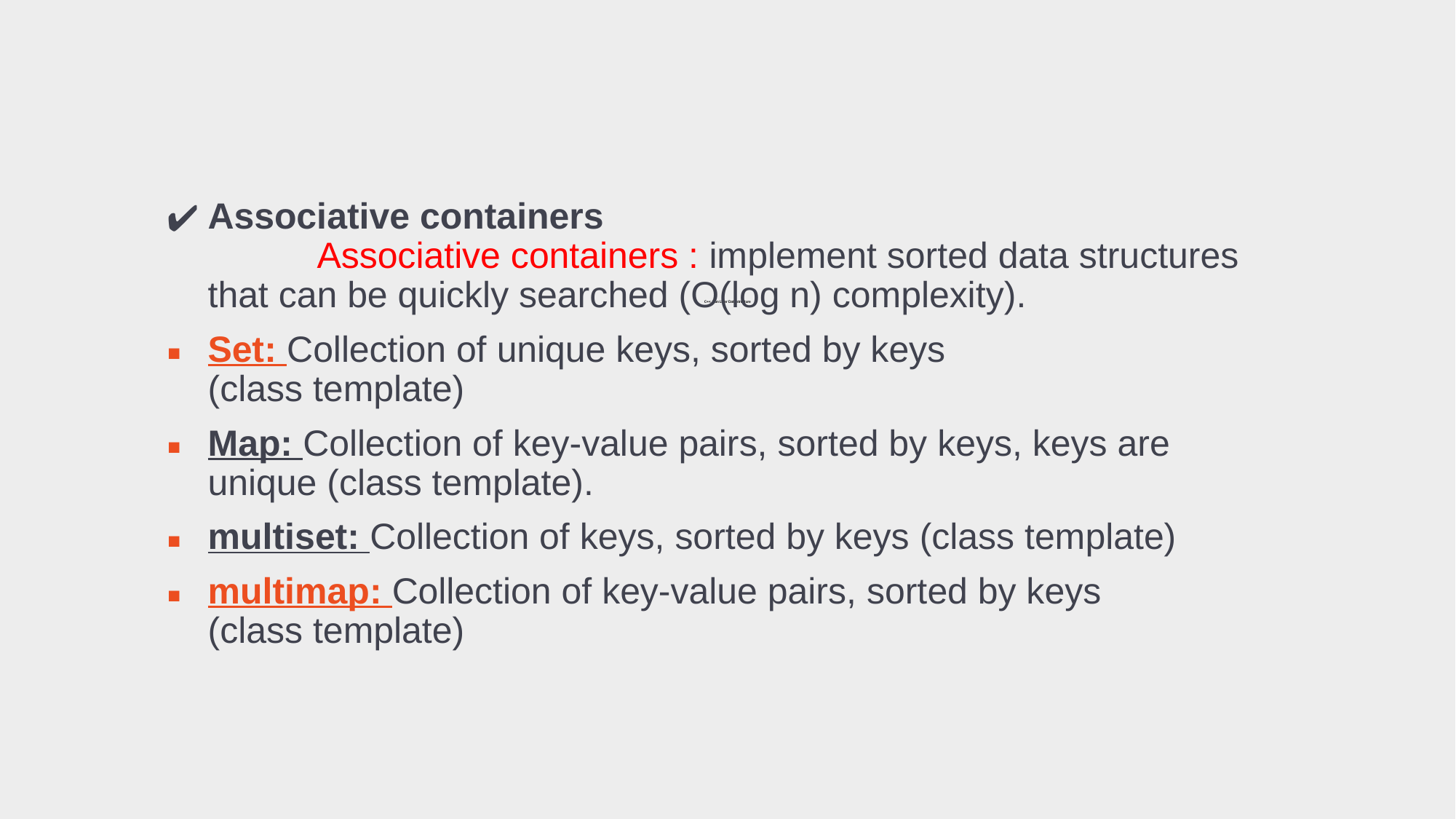

# C++: Non Liner Data structure
Associative containers
	Associative containers : implement sorted data structures that can be quickly searched (O(log n) complexity).
Set: Collection of unique keys, sorted by keys
(class template)
Map: Collection of key-value pairs, sorted by keys, keys are unique (class template).
multiset: Collection of keys, sorted by keys (class template)
multimap: Collection of key-value pairs, sorted by keys
(class template)